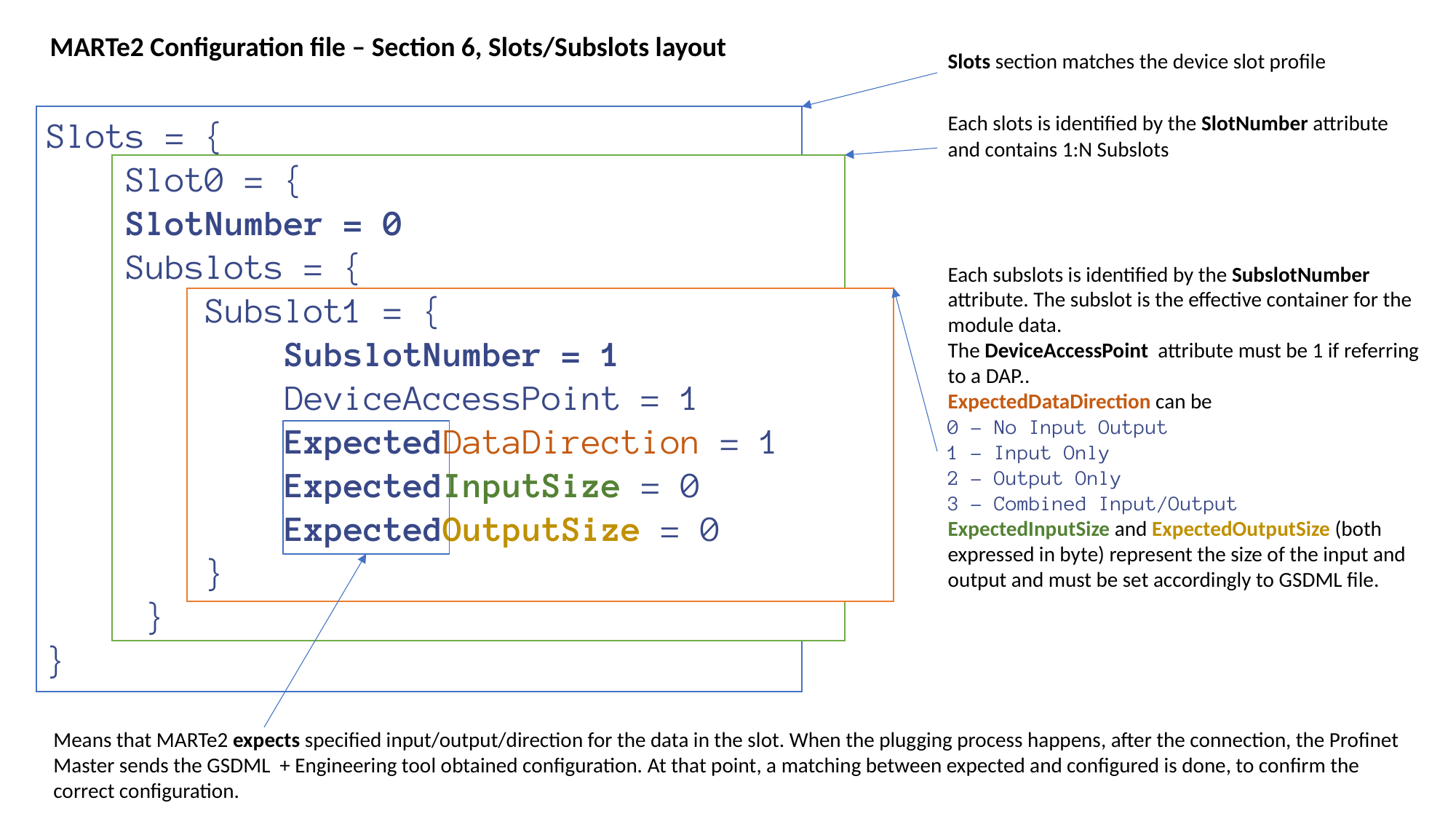

MARTe2 Configuration file – Section 6, Slots/Subslots layout
Slots section matches the device slot profile

Each slots is identified by the SlotNumber attribute and contains 1:N Subslots

Slots = {
    Slot0 = {
    SlotNumber = 0
    Subslots = {
        Subslot1 = {
            SubslotNumber = 1
            DeviceAccessPoint = 1
            ExpectedDataDirection = 1
            ExpectedInputSize = 0
            ExpectedOutputSize = 0
        }
     }
}

Each subslots is identified by the SubslotNumber attribute. The subslot is the effective container for the module data.
The DeviceAccessPoint  attribute must be 1 if referring to a DAP..
ExpectedDataDirection can be
0 - No Input Output
1 - Input Only
2 - Output Only
3 - Combined Input/Output
ExpectedInputSize and ExpectedOutputSize (both expressed in byte) represent the size of the input and output and must be set accordingly to GSDML file.

Means that MARTe2 expects specified input/output/direction for the data in the slot. When the plugging process happens, after the connection, the Profinet Master sends the GSDML  + Engineering tool obtained configuration. At that point, a matching between expected and configured is done, to confirm the correct configuration.